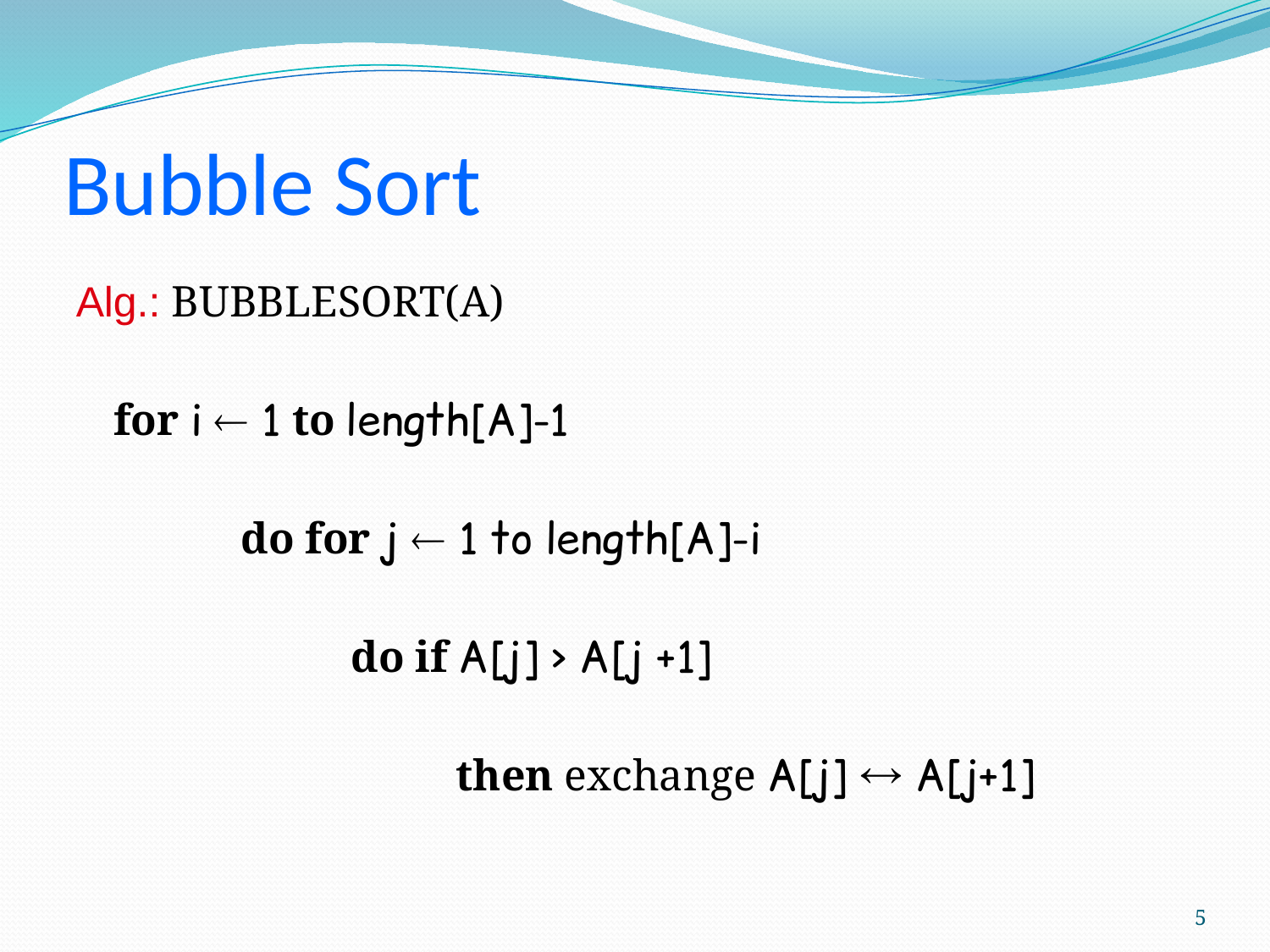

# Bubble Sort
Alg.: BUBBLESORT(A)

	for i ← 1 to length[A]-1

		do for j ← 1 to length[A]-i

		          do if A[j] > A[j +1]

			        then exchange A[j] ↔ A[j+1]
5